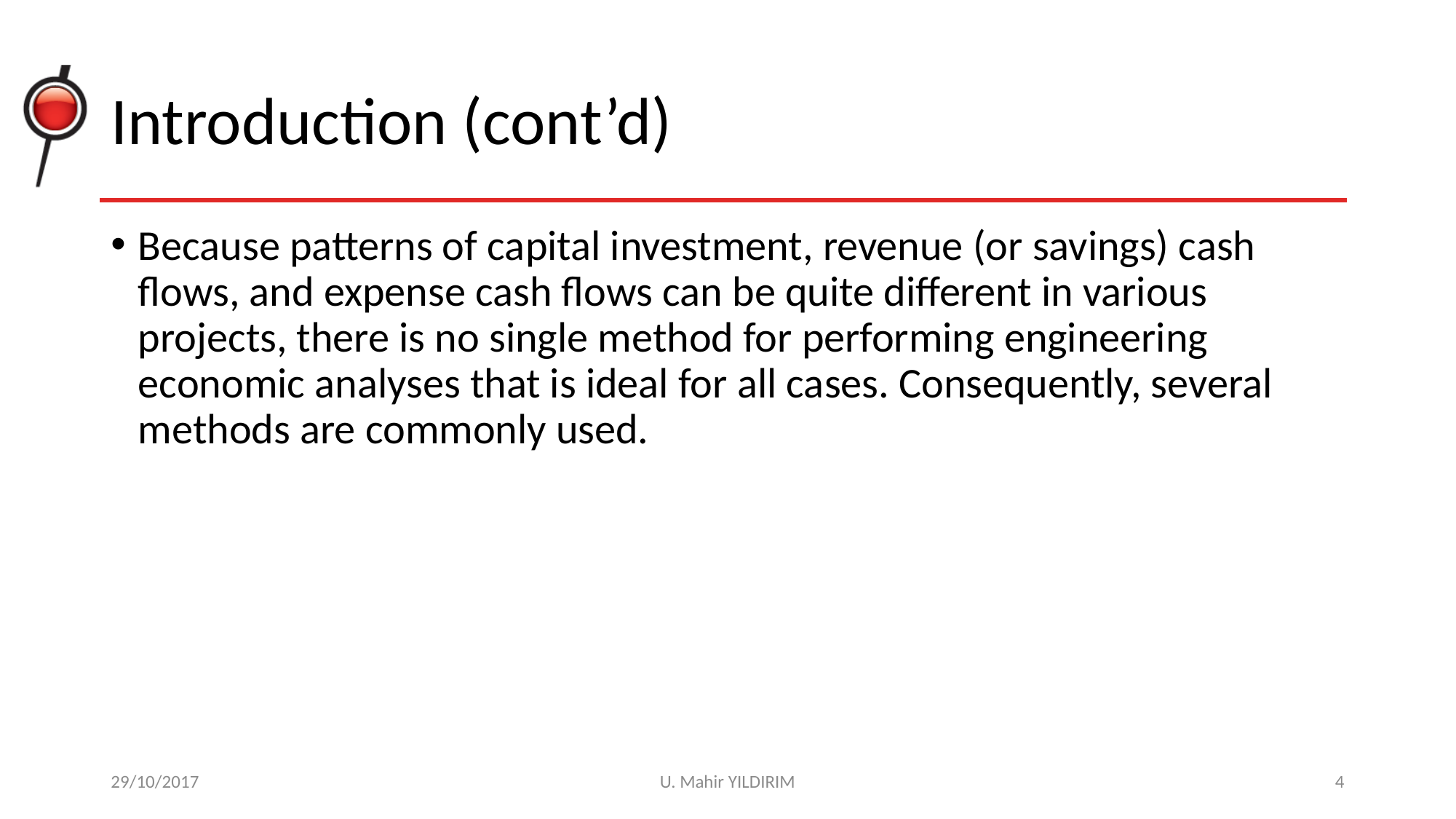

# Introduction (cont’d)
Because patterns of capital investment, revenue (or savings) cash flows, and expense cash flows can be quite different in various projects, there is no single method for performing engineering economic analyses that is ideal for all cases. Consequently, several methods are commonly used.
29/10/2017
U. Mahir YILDIRIM
4